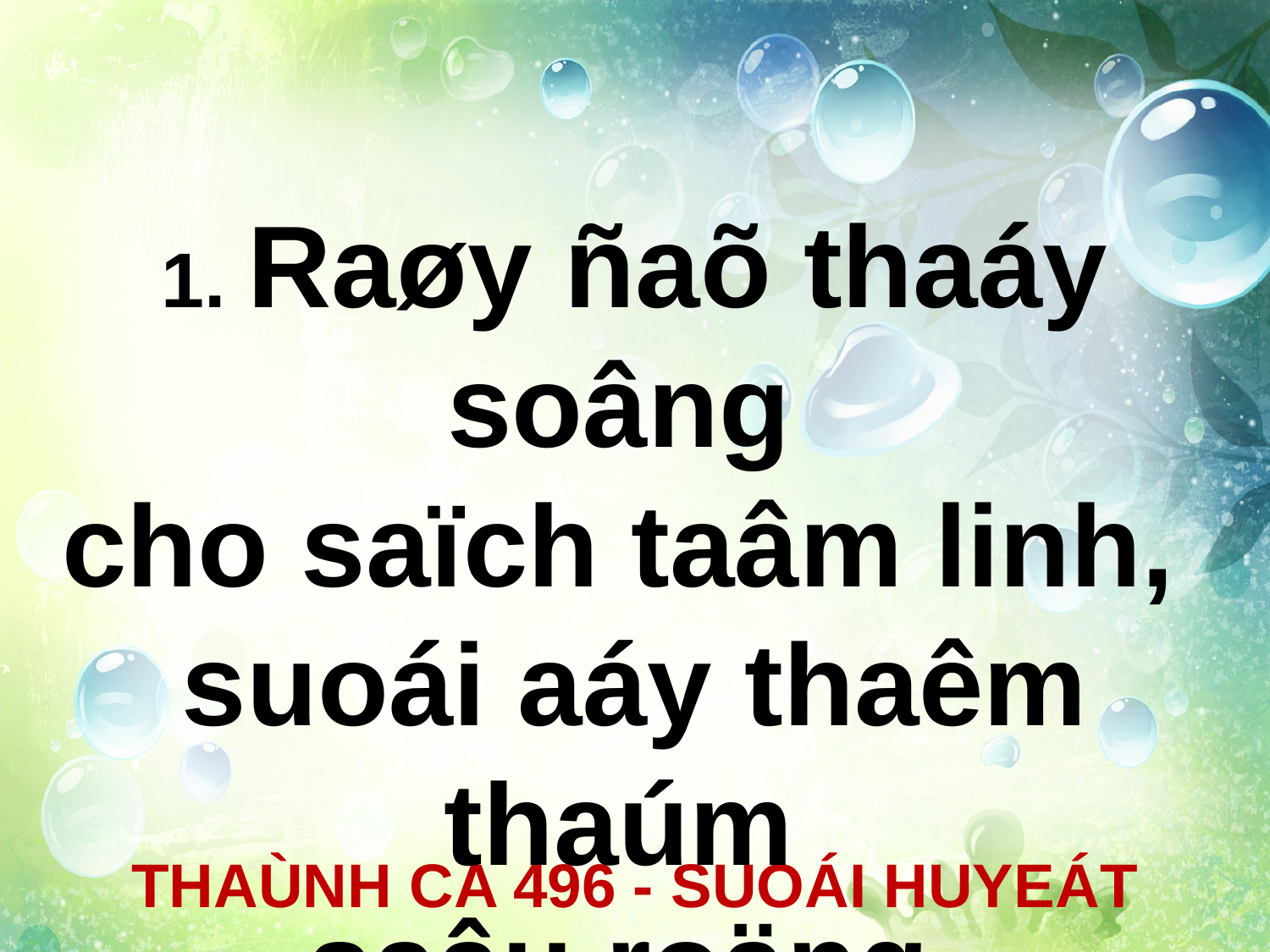

1. Raøy ñaõ thaáy soâng
cho saïch taâm linh,
suoái aáy thaêm thaúm
saâu roäng.
THAÙNH CA 496 - SUOÁI HUYEÁT